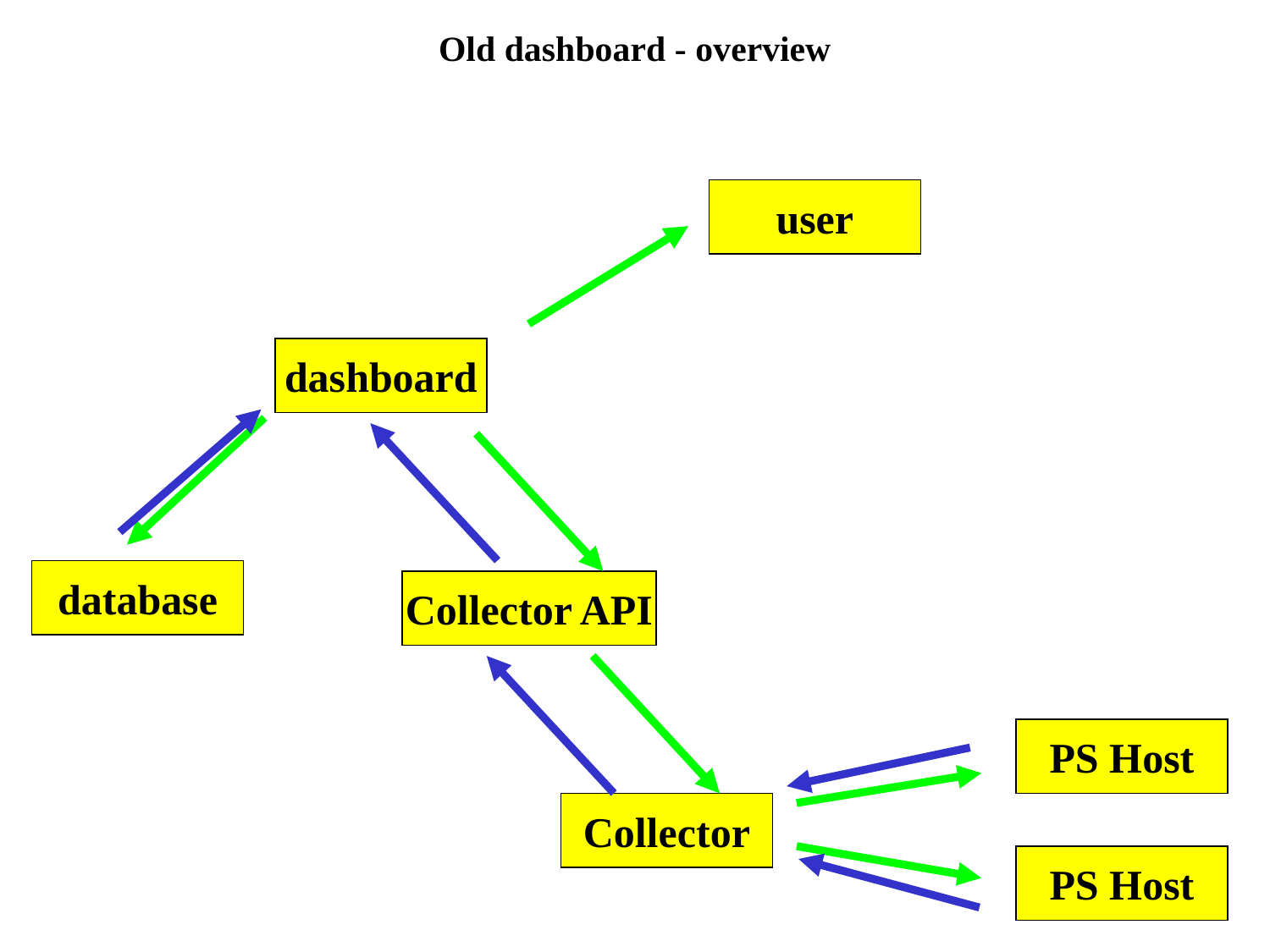

# Old dashboard - overview
user

dashboard

database
Collector API

PS Host
Collector

PS Host